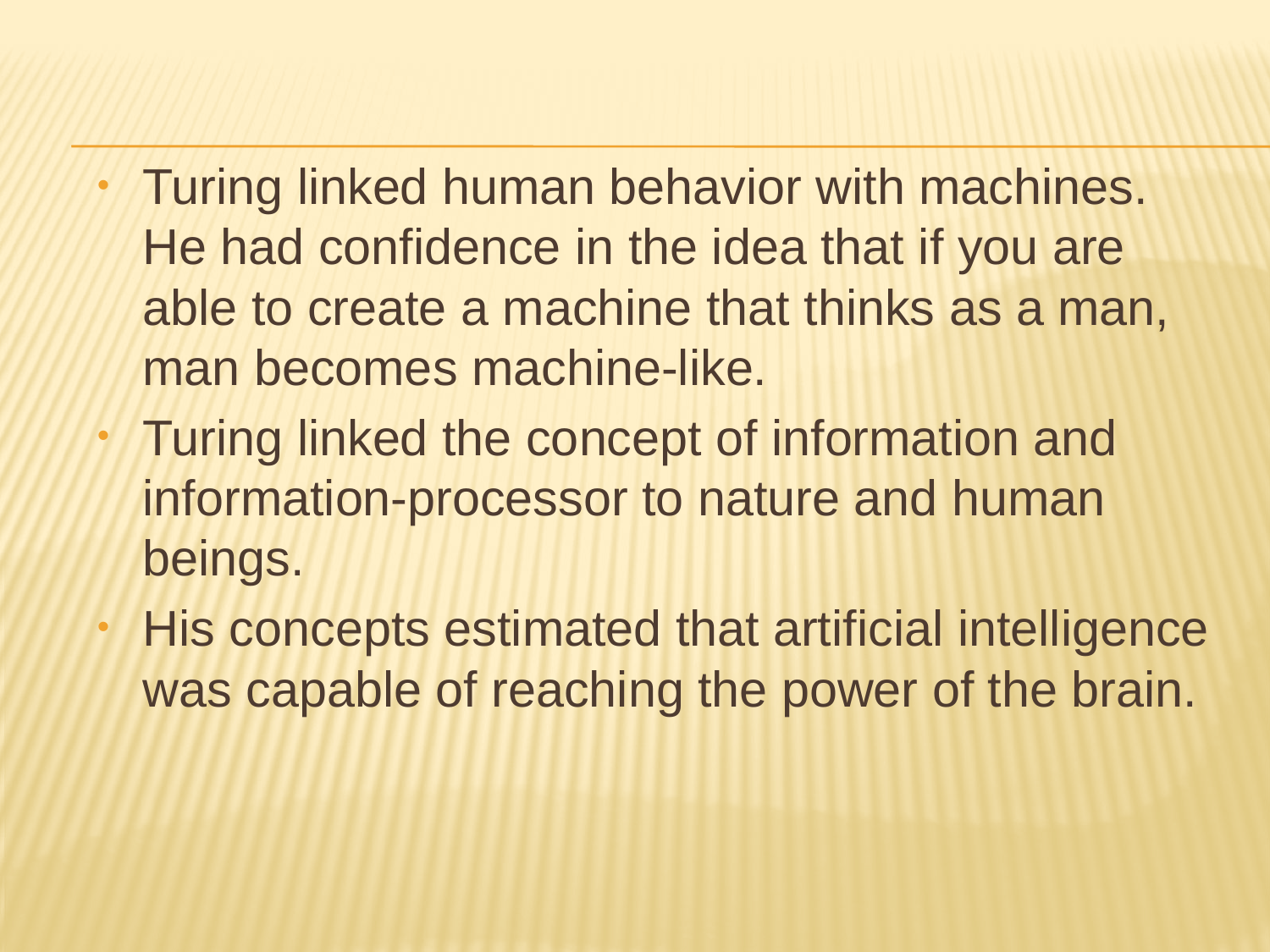

Turing linked human behavior with machines. He had confidence in the idea that if you are able to create a machine that thinks as a man, man becomes machine-like.
Turing linked the concept of information and information-processor to nature and human beings.
His concepts estimated that artificial intelligence was capable of reaching the power of the brain.